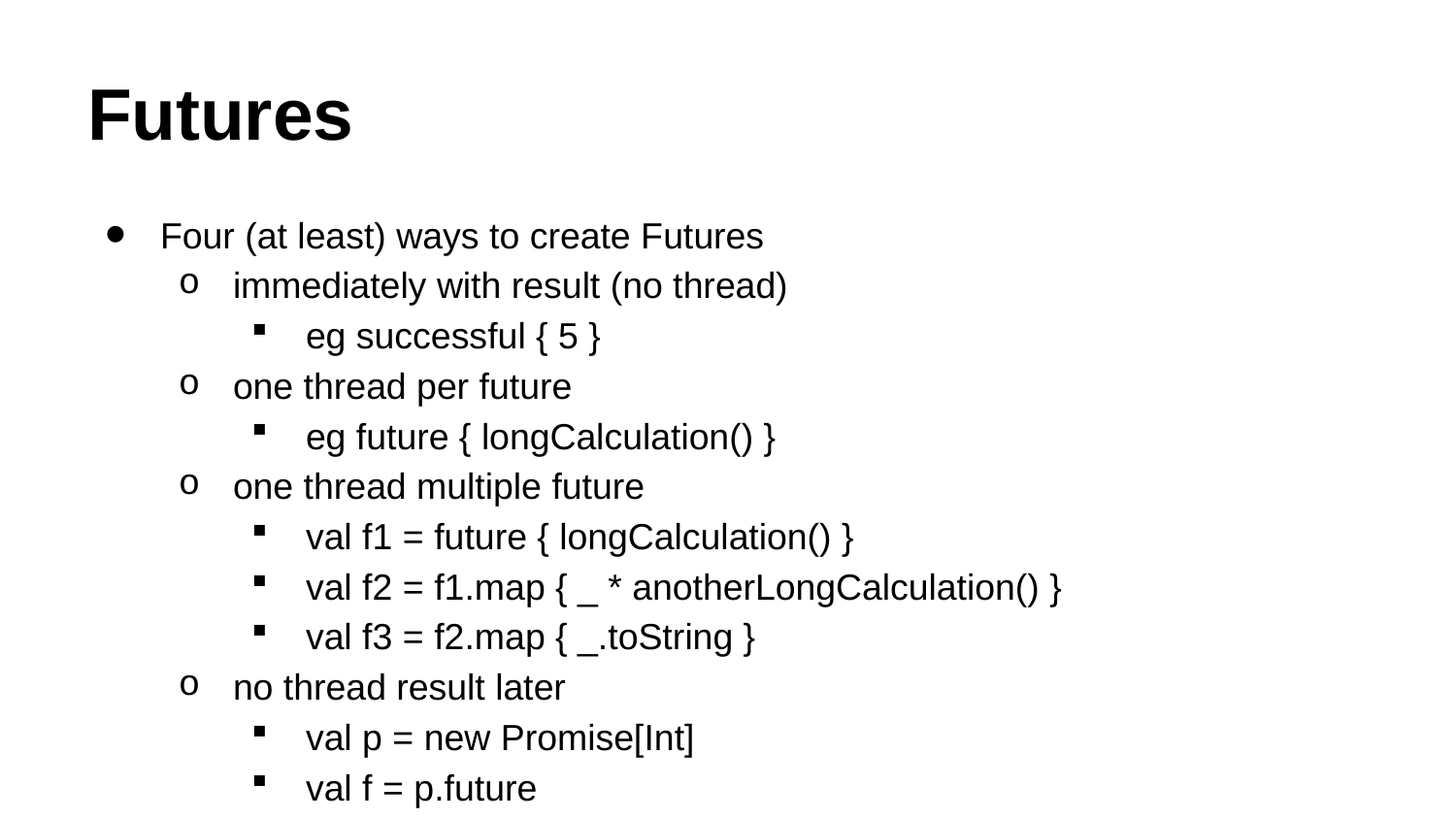

# Futures
Four (at least) ways to create Futures
immediately with result (no thread)
eg successful { 5 }
one thread per future
eg future { longCalculation() }
one thread multiple future
val f1 = future { longCalculation() }
val f2 = f1.map { _ * anotherLongCalculation() }
val f3 = f2.map { _.toString }
no thread result later
val p = new Promise[Int]
val f = p.future